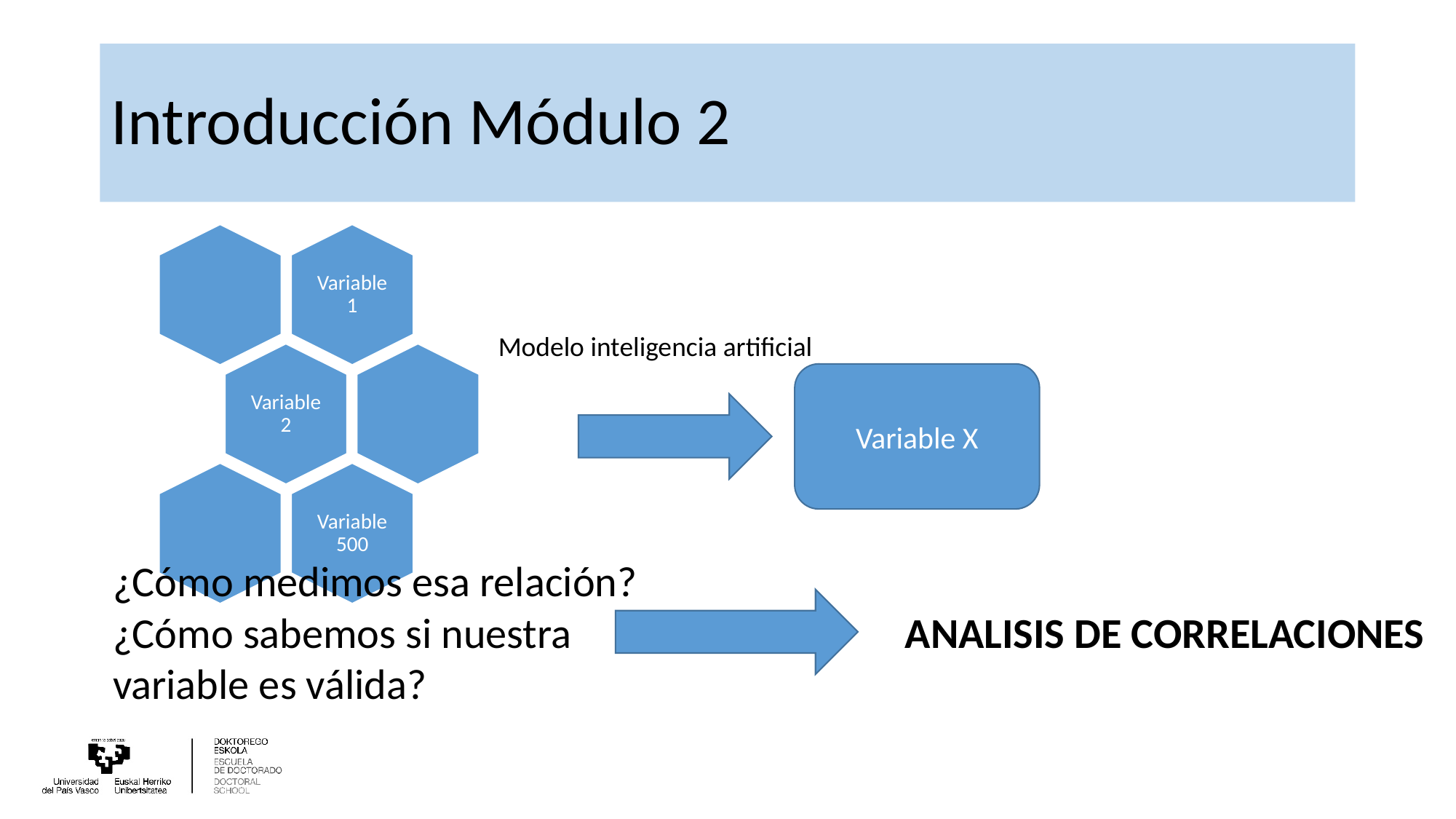

# Introducción Módulo 2
Variable 1

Variable 2

Variable 500

Modelo inteligencia artificial
Variable X

¿Cómo medimos esa relación?
¿Cómo sabemos si nuestra variable es válida?

ANALISIS DE CORRELACIONES